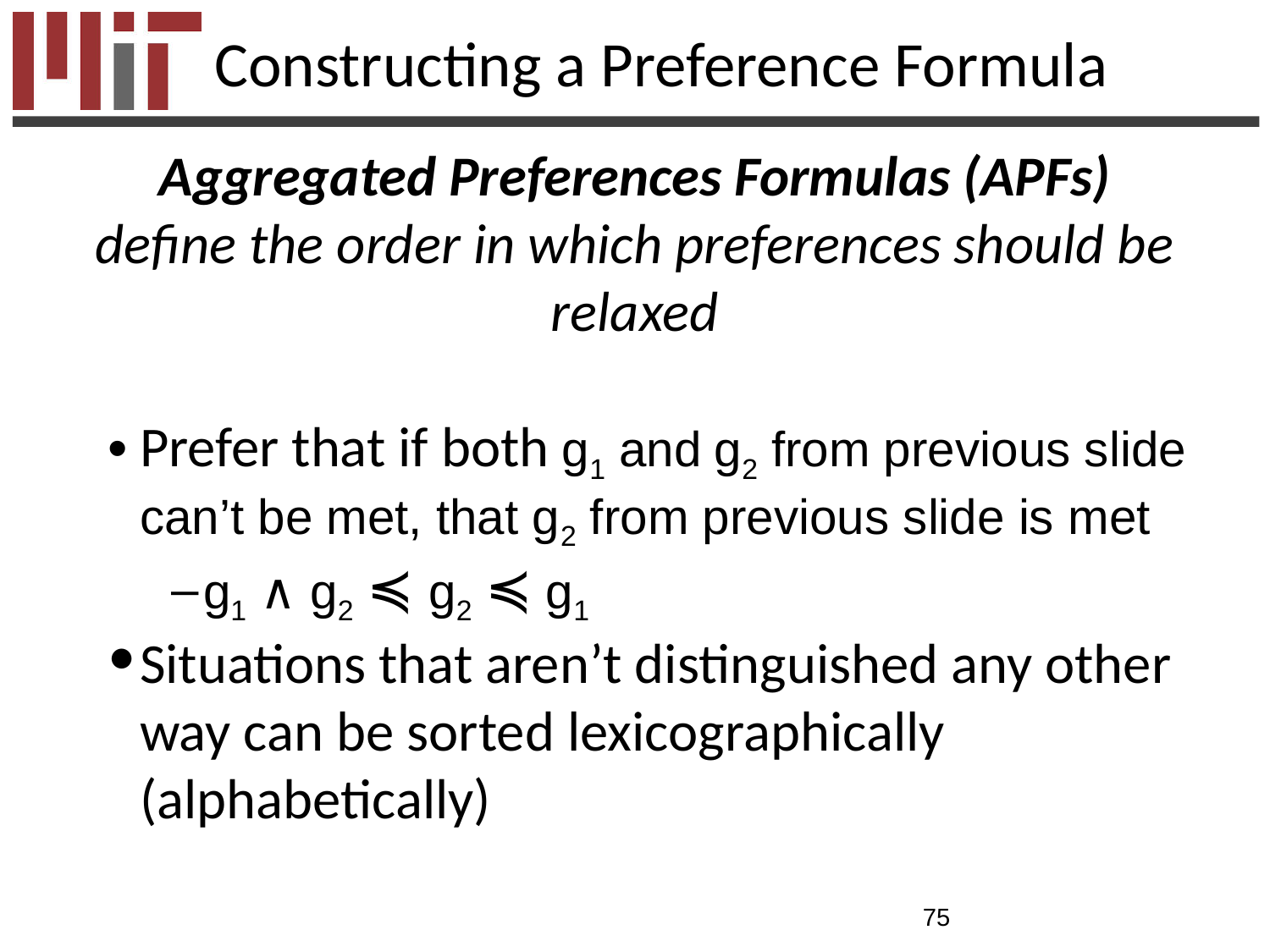

# Constructing a Preference Formula
Aggregated Preferences Formulas (APFs)
define the order in which preferences should be relaxed

Prefer that if both g1 and g2 from previous slide can’t be met, that g2 from previous slide is met
g1 ∧ g2 ≼ g2 ≼ g1
Situations that aren’t distinguished any other way can be sorted lexicographically (alphabetically)

75